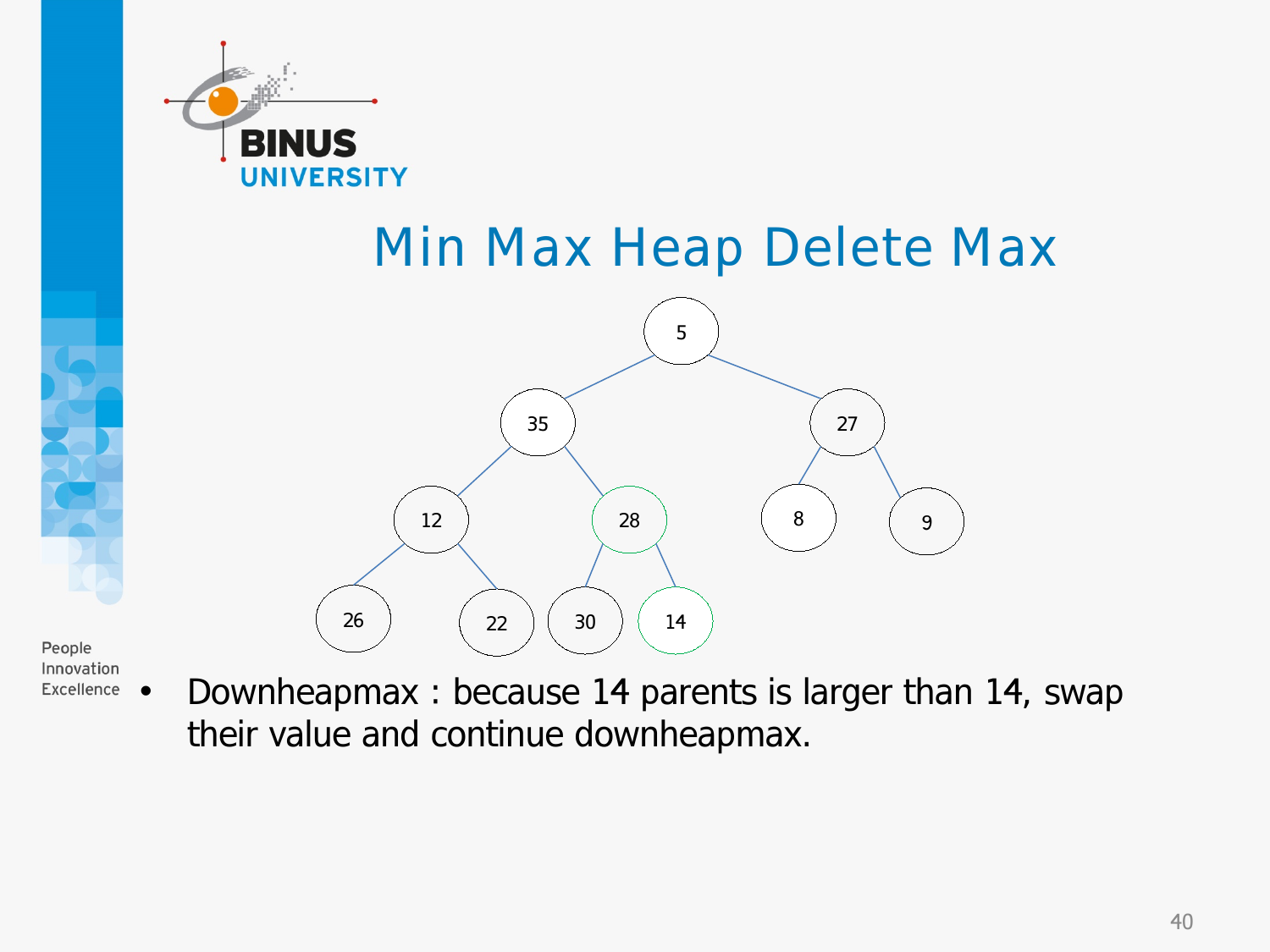

# Min Max Heap Delete Max

5
35
27
8
12
28
9
26
30
14
22

Downheapmax : because 14 parents is larger than 14, swap their value and continue downheapmax.
40